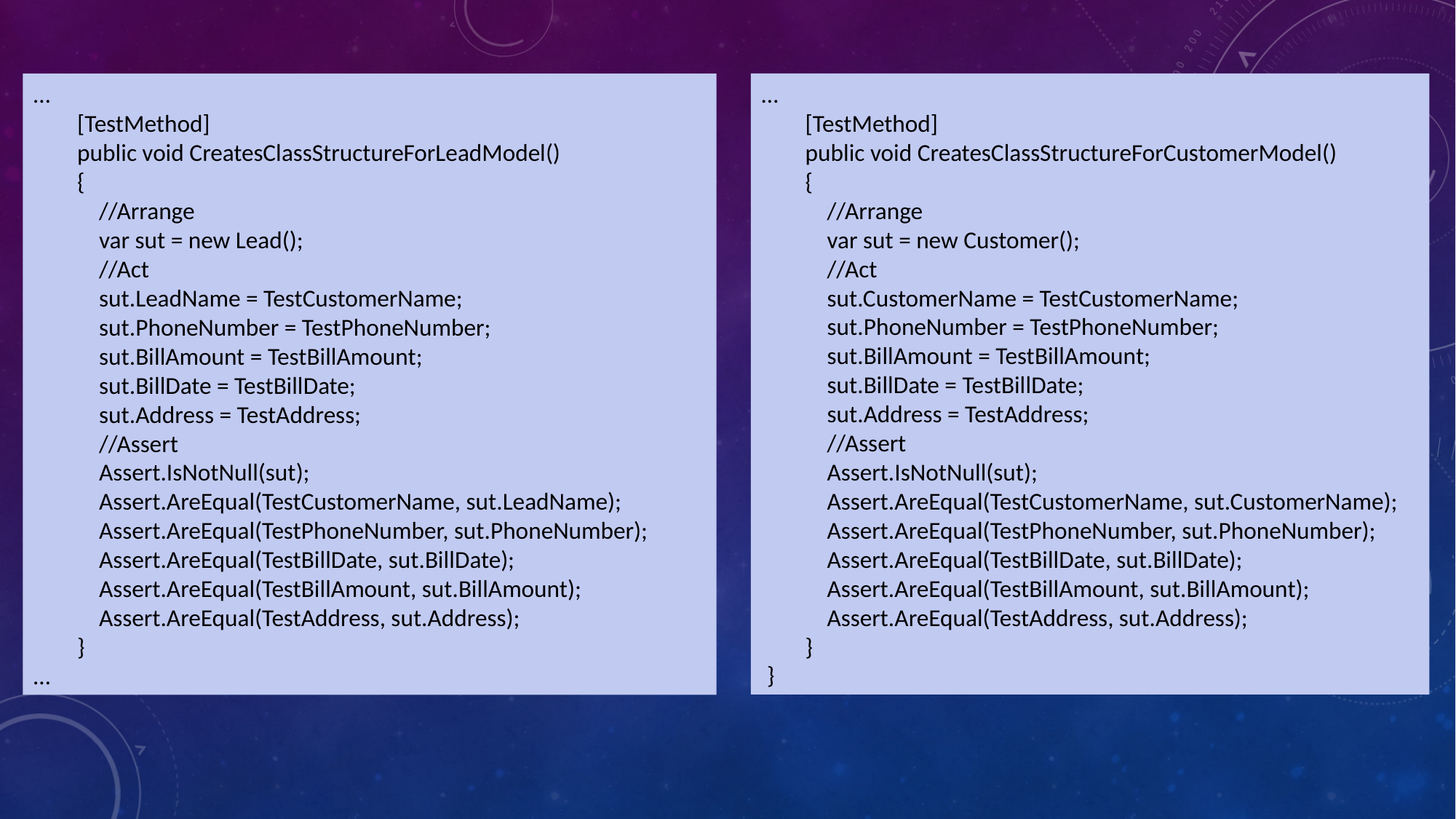

…
        [TestMethod]
        public void CreatesClassStructureForCustomerModel()
        {
            //Arrange
            var sut = new Customer();
            //Act
            sut.CustomerName = TestCustomerName;
            sut.PhoneNumber = TestPhoneNumber;
            sut.BillAmount = TestBillAmount;
            sut.BillDate = TestBillDate;
            sut.Address = TestAddress;
            //Assert
            Assert.IsNotNull(sut);
            Assert.AreEqual(TestCustomerName, sut.CustomerName);
            Assert.AreEqual(TestPhoneNumber, sut.PhoneNumber);
            Assert.AreEqual(TestBillDate, sut.BillDate);
            Assert.AreEqual(TestBillAmount, sut.BillAmount);
            Assert.AreEqual(TestAddress, sut.Address);
        }
 }
…
        [TestMethod]
        public void CreatesClassStructureForLeadModel()
        {
            //Arrange
            var sut = new Lead();
            //Act
            sut.LeadName = TestCustomerName;
            sut.PhoneNumber = TestPhoneNumber;
            sut.BillAmount = TestBillAmount;
            sut.BillDate = TestBillDate;
            sut.Address = TestAddress;
            //Assert
            Assert.IsNotNull(sut);
            Assert.AreEqual(TestCustomerName, sut.LeadName);
            Assert.AreEqual(TestPhoneNumber, sut.PhoneNumber);
            Assert.AreEqual(TestBillDate, sut.BillDate);
            Assert.AreEqual(TestBillAmount, sut.BillAmount);
            Assert.AreEqual(TestAddress, sut.Address);
        }
…